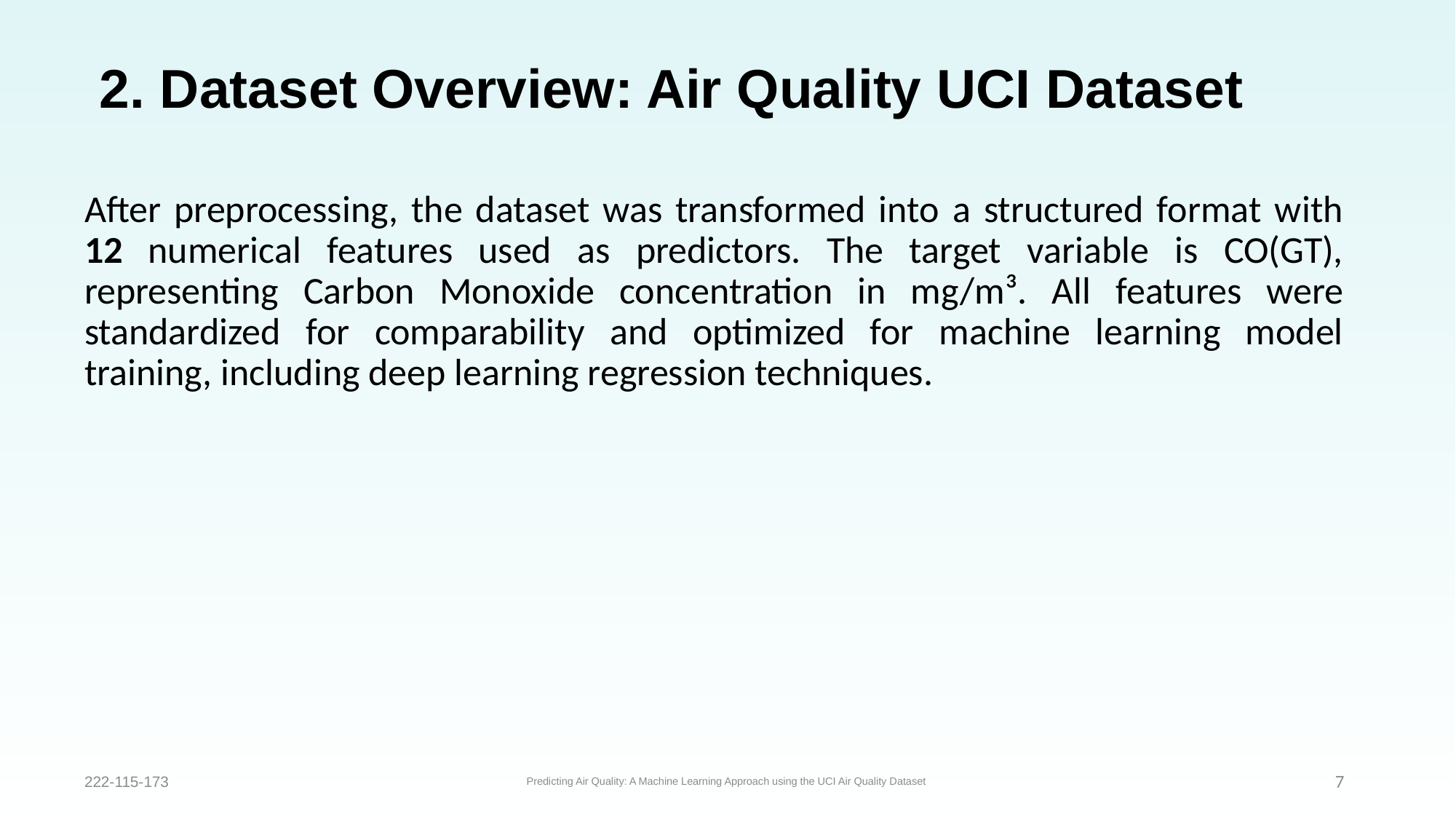

# 2. Dataset Overview: Air Quality UCI Dataset
After preprocessing, the dataset was transformed into a structured format with 12 numerical features used as predictors. The target variable is CO(GT), representing Carbon Monoxide concentration in mg/m³. All features were standardized for comparability and optimized for machine learning model training, including deep learning regression techniques.
222-115-173
Predicting Air Quality: A Machine Learning Approach using the UCI Air Quality Dataset
7